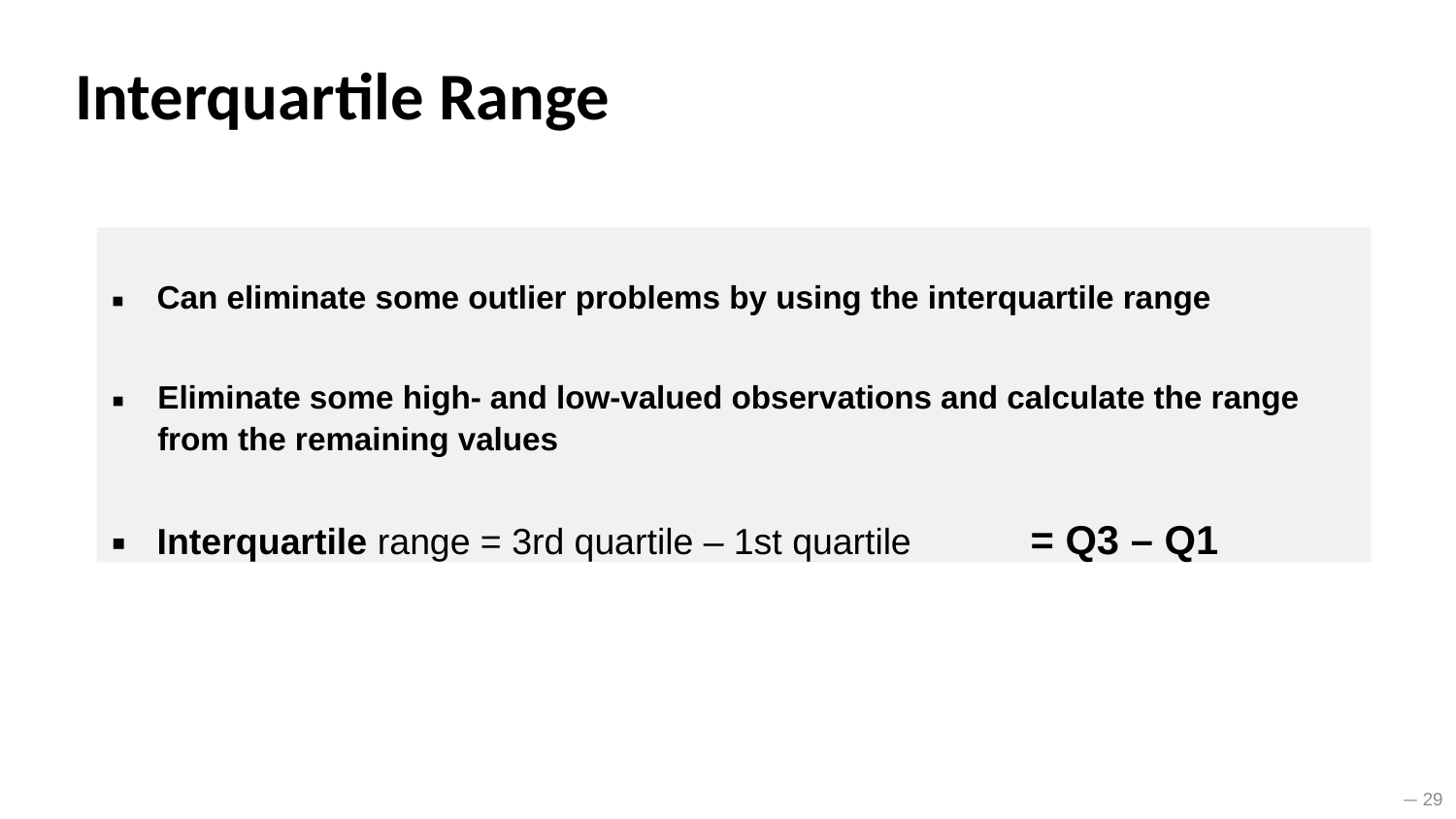

# Interquartile Range

Can eliminate some outlier problems by using the interquartile range

Eliminate some high- and low-valued observations and calculate the range from the remaining values

Interquartile range = 3rd quartile – 1st quartile	= Q3 – Q1
— 29